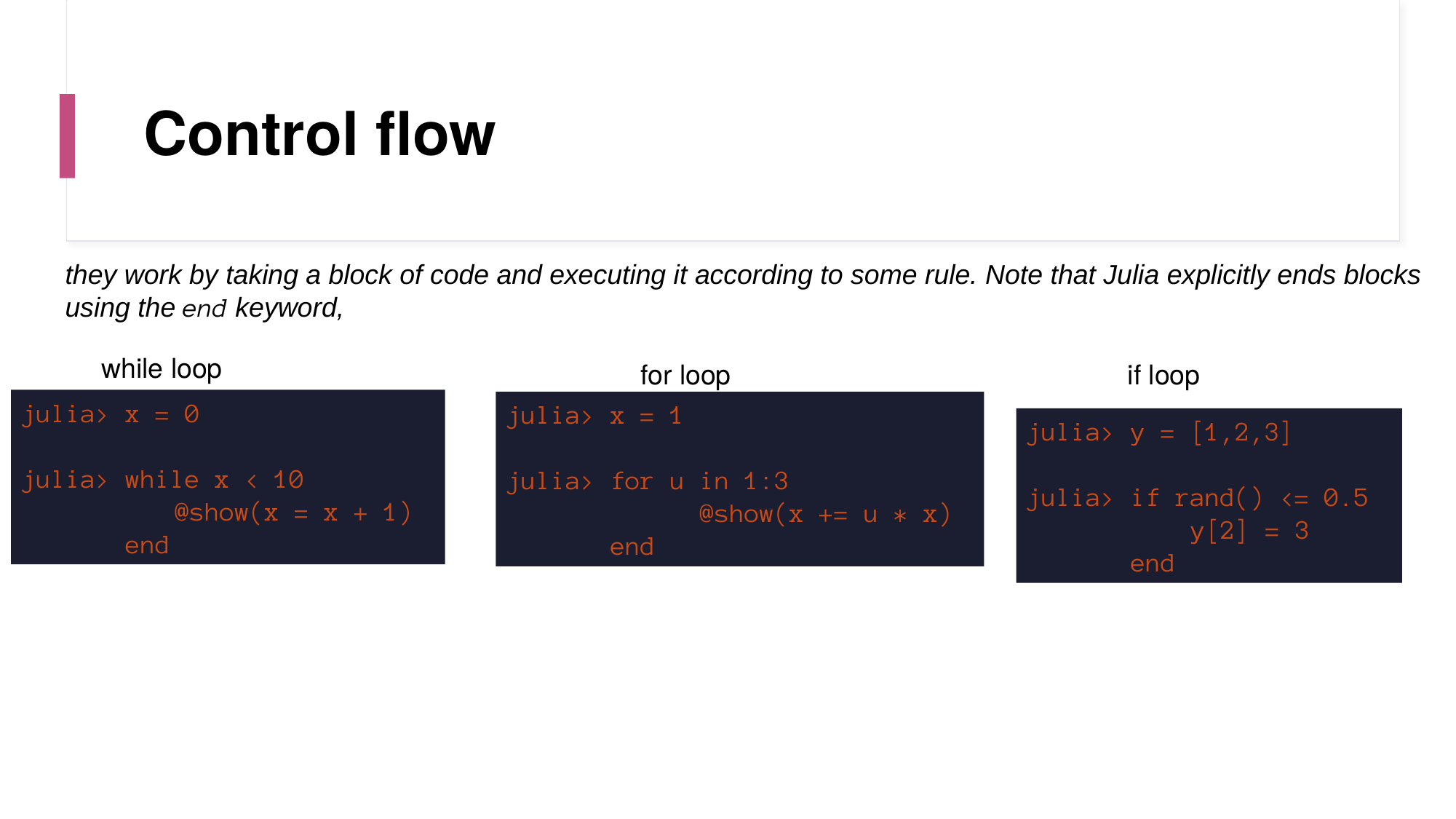

# Control flow
they work by taking a block of code and executing it according to some rule. Note that Julia explicitly ends blocks using the end keyword,
while loop
for loop
if loop
julia> x = 0
julia> while x < 10
	   @show(x = x + 1)
       end
julia> x = 1
julia> for u in 1:3
             @show(x += u * x)
       end
julia> y = [1,2,3]
julia> if rand() <= 0.5
           y[2] = 3
       end